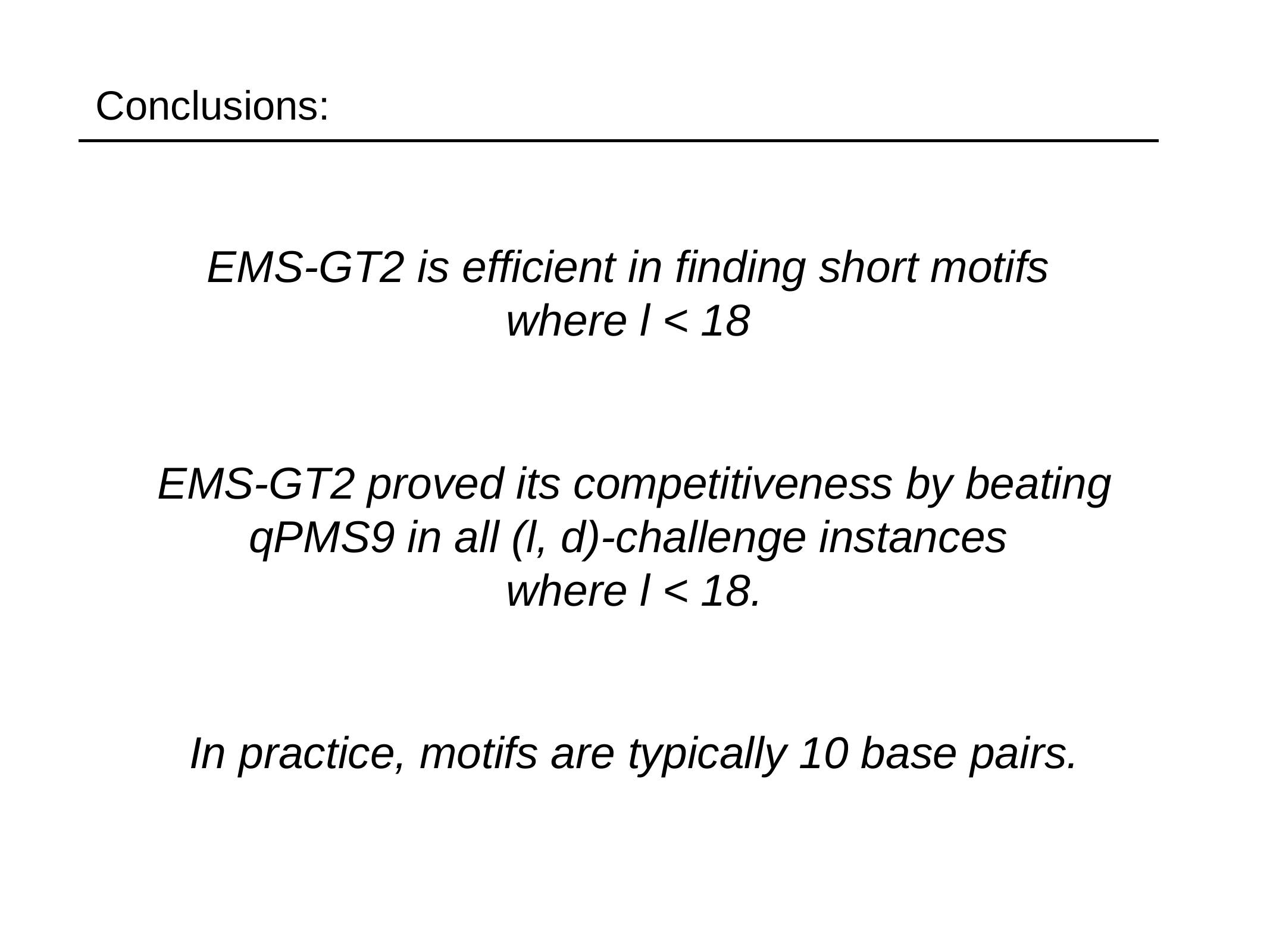

Conclusions:

EMS-GT2 is efficient in finding short motifs
where l < 18
EMS-GT2 proved its competitiveness by beating qPMS9 in all (l, d)-challenge instances
where l < 18.
In practice, motifs are typically 10 base pairs.